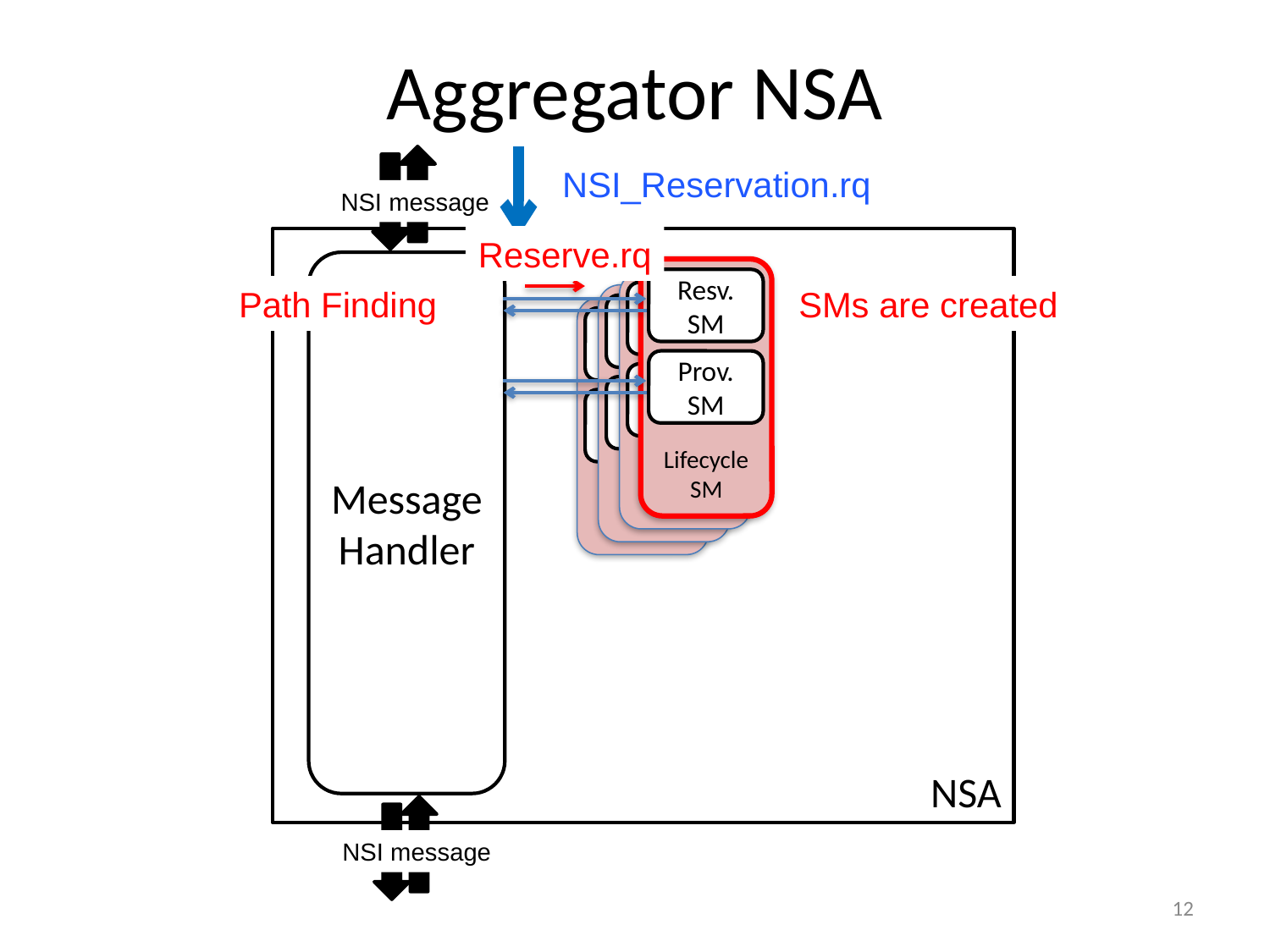

# Aggregator NSA
NSI_Reservation.rq

NSI message
Reserve.rq
NSA
Message
Handler
Lifecycle
SM
Resv.
SM
Prov.
SM

Path Finding
SMs are created
Resv.
SM

Resv.
SM

Resv.
SM
Prov.
SM
Prov.
SM
Prov.
SM

NSI message
12